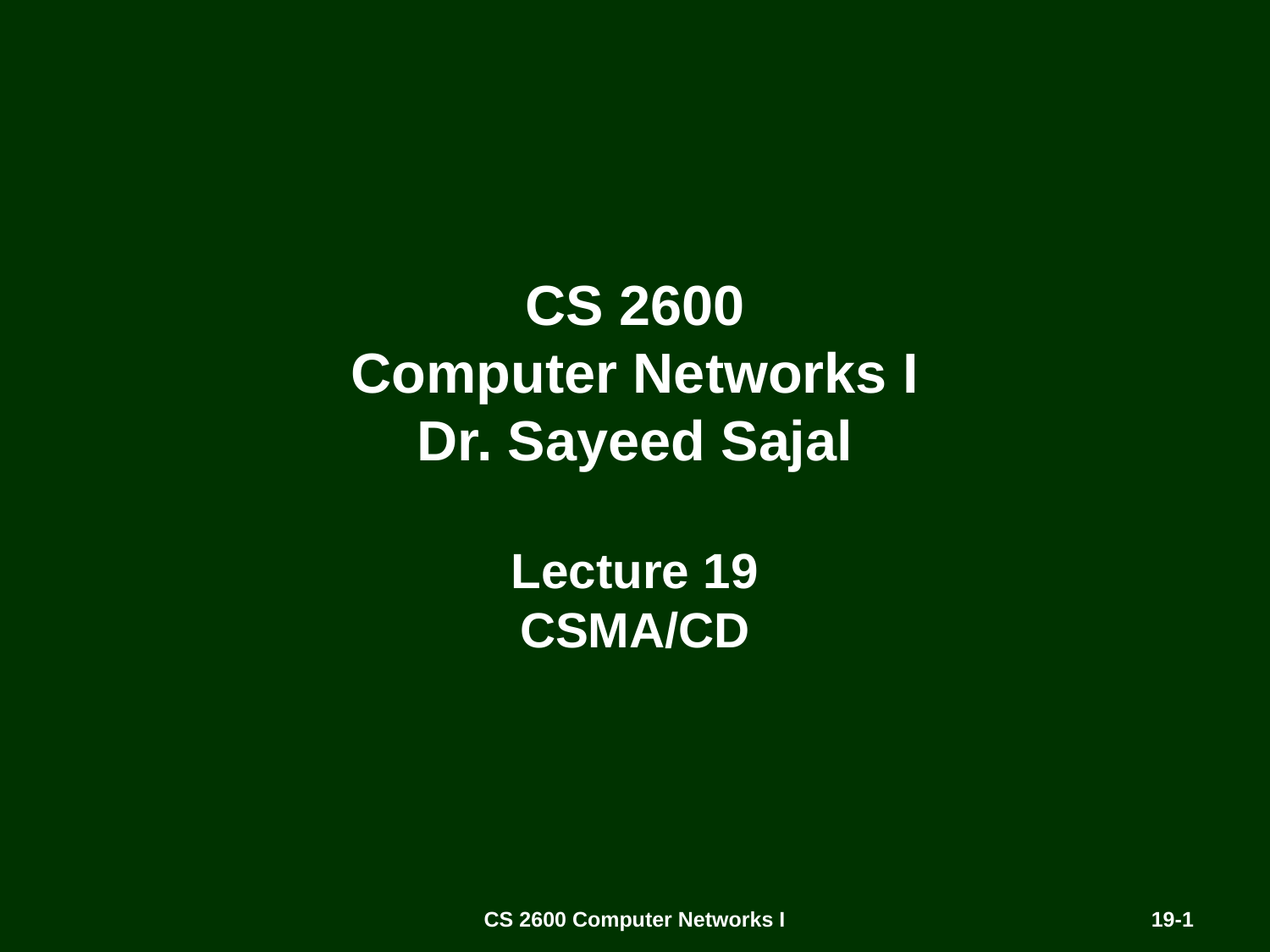

# CS 2600 Computer Networks I Dr. Sayeed Sajal Lecture 19 CSMA/CD
CS 2600 Computer Networks I
19-1